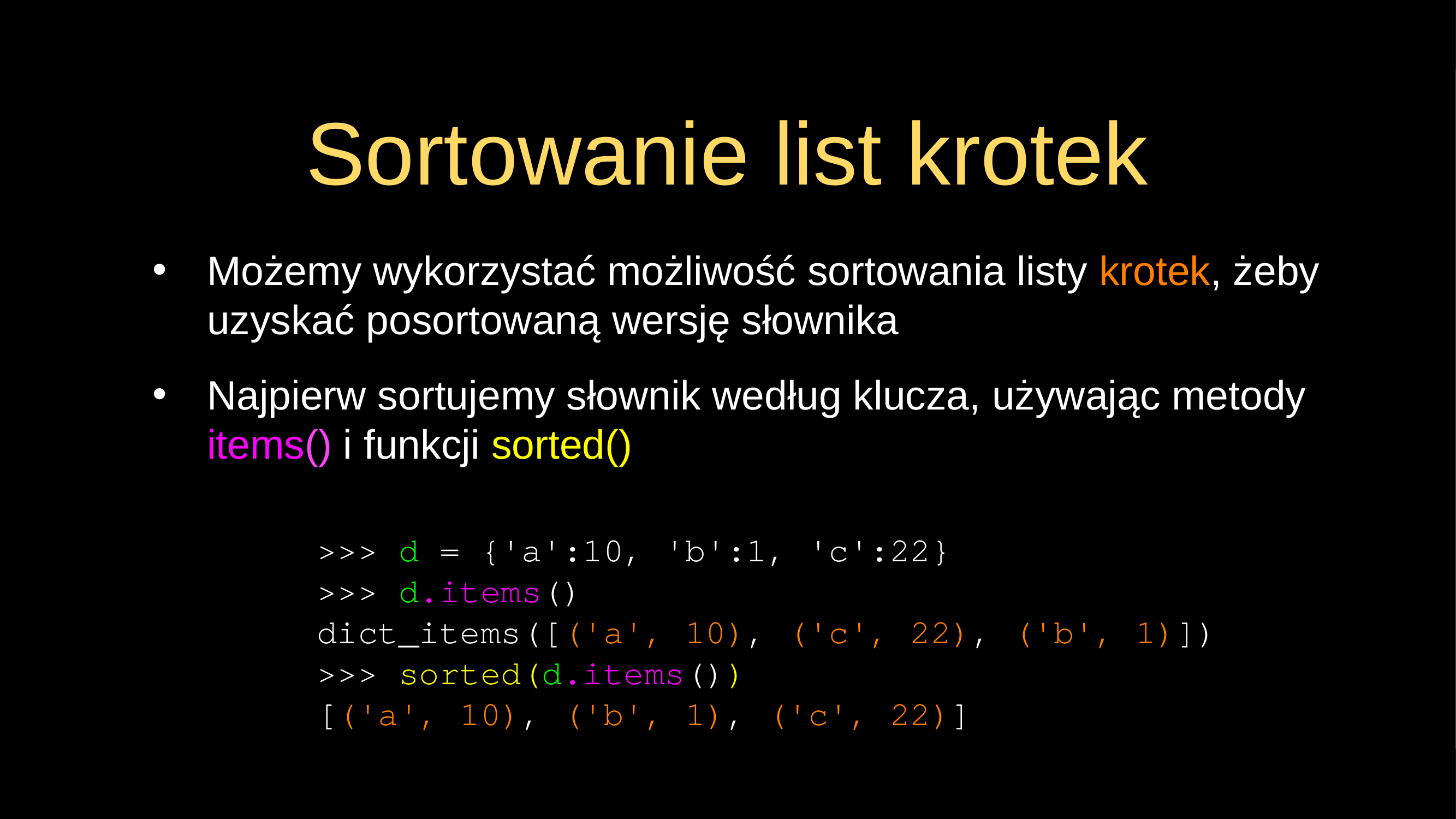

# Sortowanie list krotek
Możemy wykorzystać możliwość sortowania listy krotek, żeby uzyskać posortowaną wersję słownika
Najpierw sortujemy słownik według klucza, używając metody items() i funkcji sorted()
>>> d = {'a':10, 'b':1, 'c':22}
>>> d.items()
dict_items([('a', 10), ('c', 22), ('b', 1)])
>>> sorted(d.items())
[('a', 10), ('b', 1), ('c', 22)]